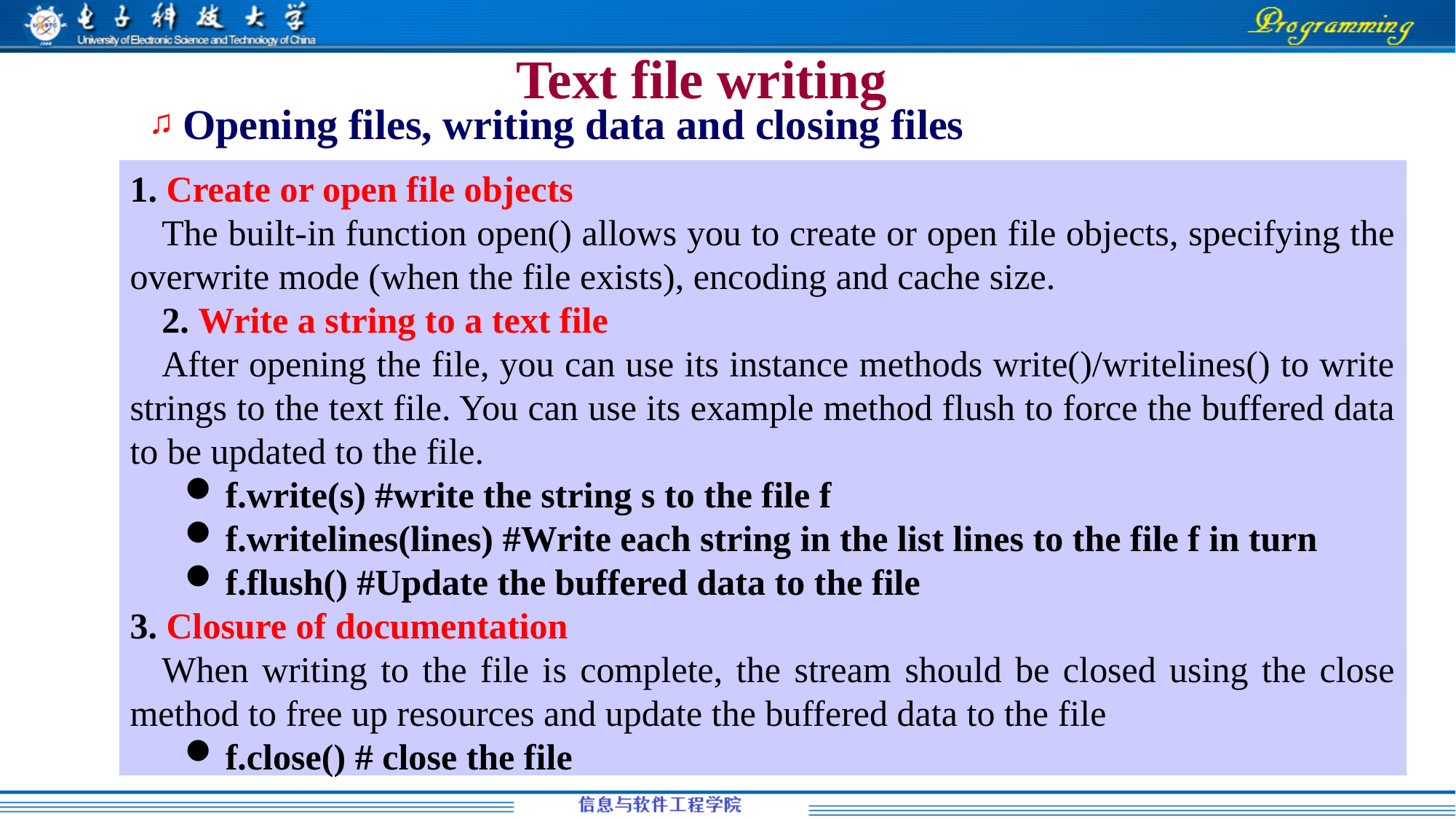

# Text file writing
Opening files, writing data and closing files

1. Create or open file objects
The built-in function open() allows you to create or open file objects, specifying the overwrite mode (when the file exists), encoding and cache size.
2. Write a string to a text file
After opening the file, you can use its instance methods write()/writelines() to write strings to the text file. You can use its example method flush to force the buffered data to be updated to the file.
f.write(s) #write the string s to the file f
f.writelines(lines) #Write each string in the list lines to the file f in turn
f.flush() #Update the buffered data to the file
3. Closure of documentation
When writing to the file is complete, the stream should be closed using the close method to free up resources and update the buffered data to the file
f.close() # close the file